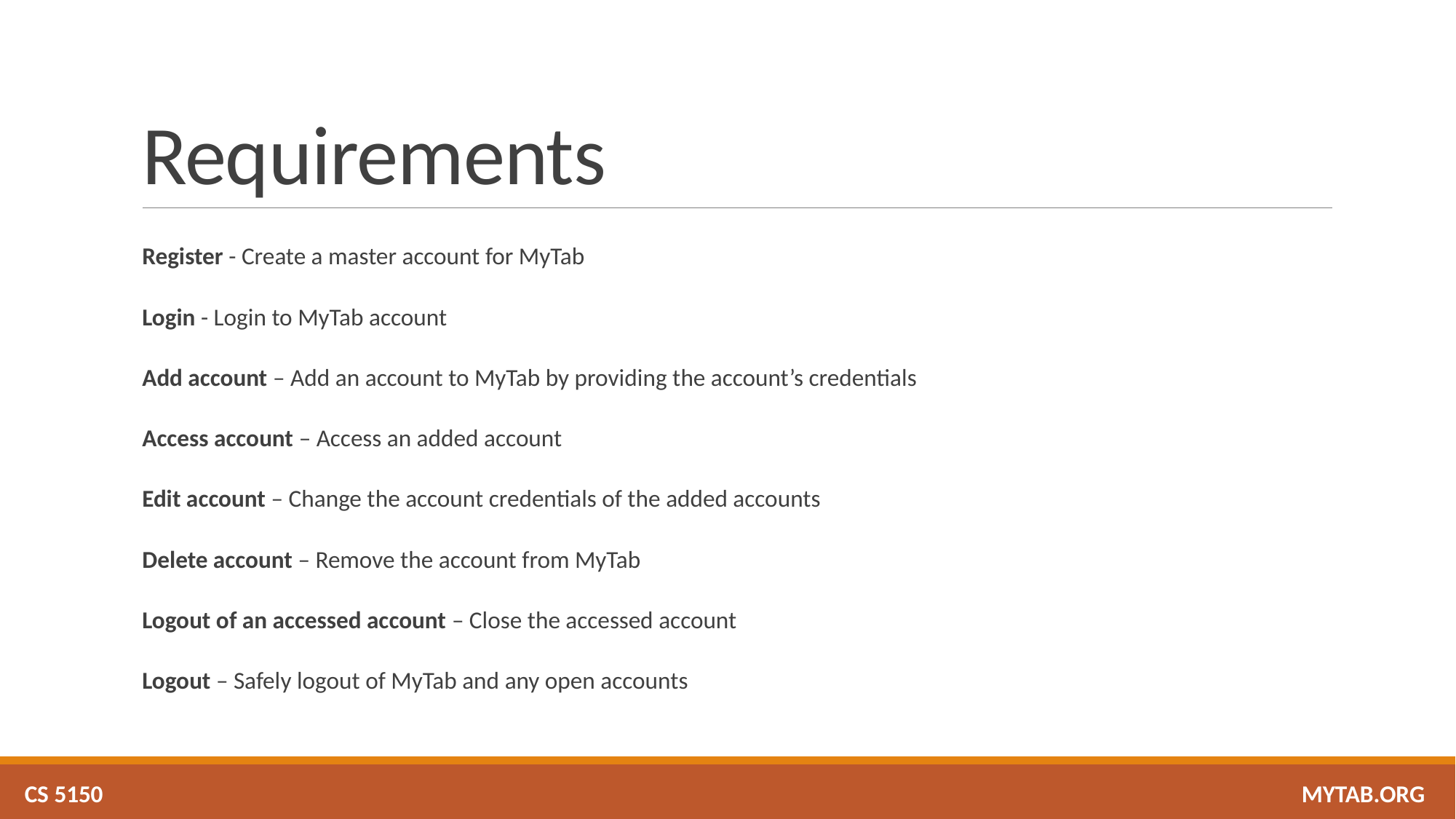

# Requirements
Register - Create a master account for MyTab
Login - Login to MyTab account
Add account – Add an account to MyTab by providing the account’s credentials
Access account – Access an added account
Edit account – Change the account credentials of the added accounts
Delete account – Remove the account from MyTab
Logout of an accessed account – Close the accessed account
Logout – Safely logout of MyTab and any open accounts

CS 5150   											              MYTAB.ORG